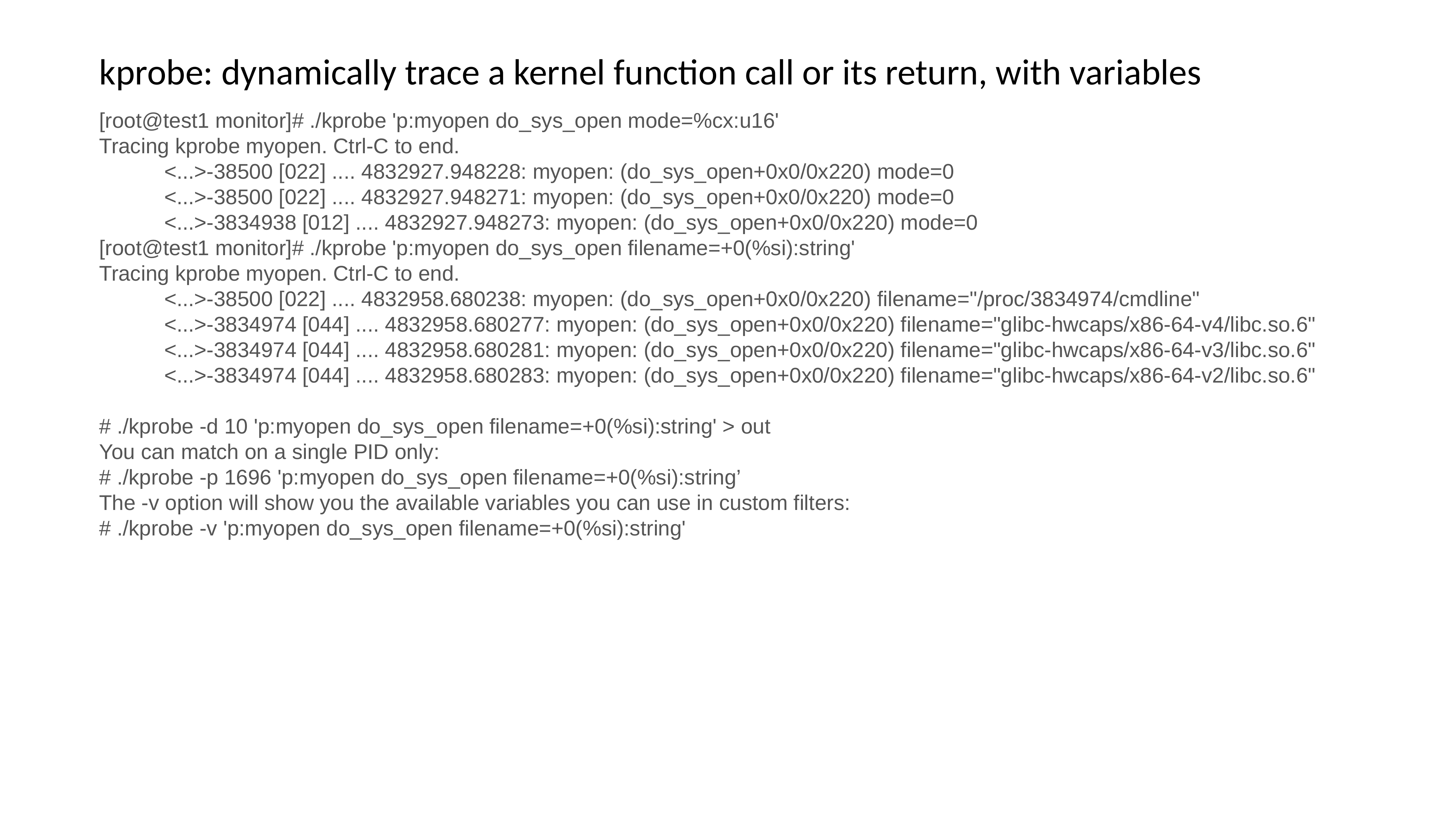

kprobe: dynamically trace a kernel function call or its return, with variables
[root@test1 monitor]# ./kprobe 'p:myopen do_sys_open mode=%cx:u16'
Tracing kprobe myopen. Ctrl-C to end.
           <...>-38500 [022] .... 4832927.948228: myopen: (do_sys_open+0x0/0x220) mode=0
           <...>-38500 [022] .... 4832927.948271: myopen: (do_sys_open+0x0/0x220) mode=0
           <...>-3834938 [012] .... 4832927.948273: myopen: (do_sys_open+0x0/0x220) mode=0
[root@test1 monitor]# ./kprobe 'p:myopen do_sys_open filename=+0(%si):string'
Tracing kprobe myopen. Ctrl-C to end.
           <...>-38500 [022] .... 4832958.680238: myopen: (do_sys_open+0x0/0x220) filename="/proc/3834974/cmdline"
           <...>-3834974 [044] .... 4832958.680277: myopen: (do_sys_open+0x0/0x220) filename="glibc-hwcaps/x86-64-v4/libc.so.6"
           <...>-3834974 [044] .... 4832958.680281: myopen: (do_sys_open+0x0/0x220) filename="glibc-hwcaps/x86-64-v3/libc.so.6"
           <...>-3834974 [044] .... 4832958.680283: myopen: (do_sys_open+0x0/0x220) filename="glibc-hwcaps/x86-64-v2/libc.so.6"

# ./kprobe -d 10 'p:myopen do_sys_open filename=+0(%si):string' > out
You can match on a single PID only:
# ./kprobe -p 1696 'p:myopen do_sys_open filename=+0(%si):string’
The -v option will show you the available variables you can use in custom filters:
# ./kprobe -v 'p:myopen do_sys_open filename=+0(%si):string'